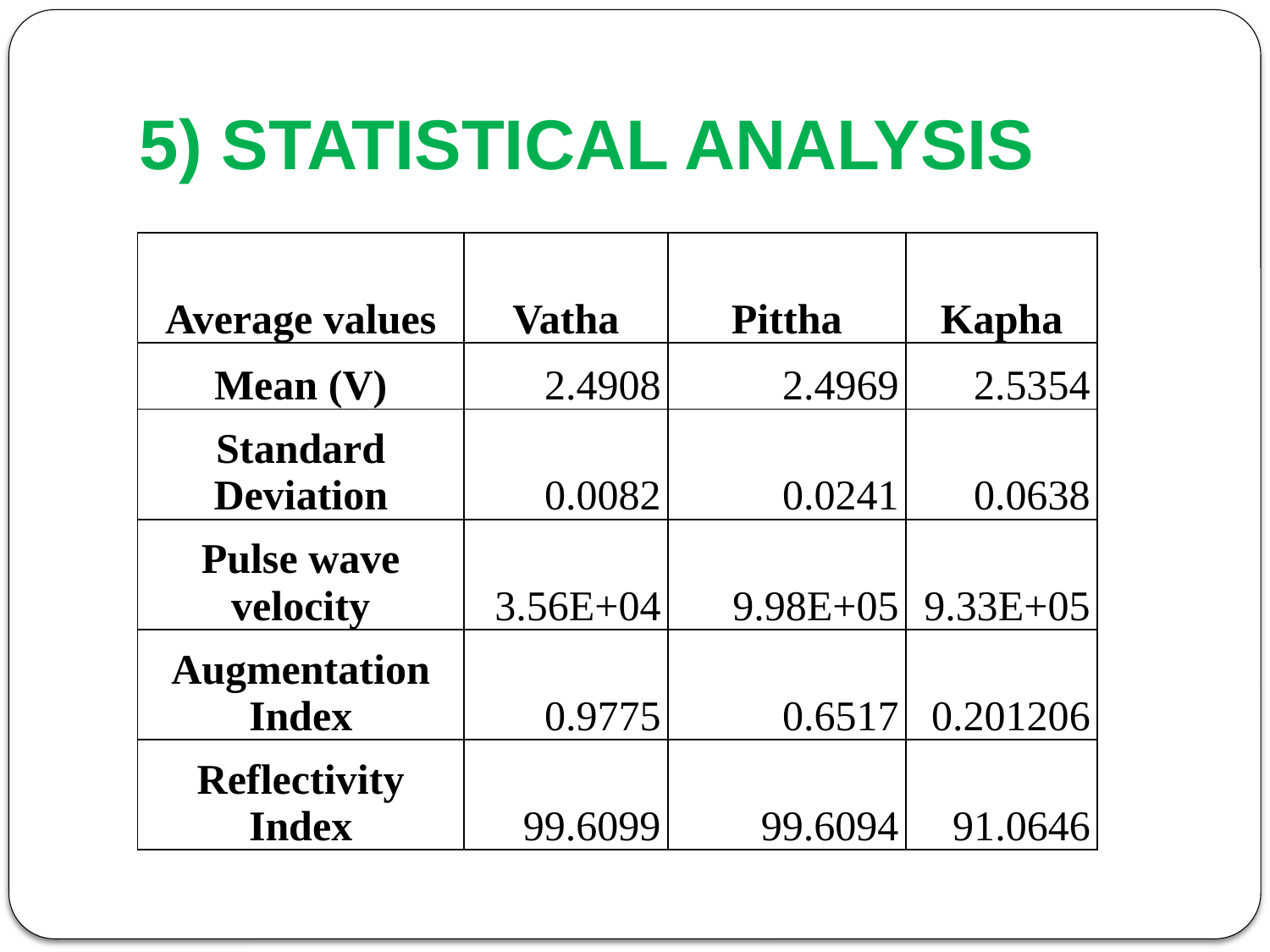

# 5) Statistical analysis
| Average values | Vatha | Pittha | Kapha |
| --- | --- | --- | --- |
| Mean (V) | 2.4908 | 2.4969 | 2.5354 |
| Standard Deviation | 0.0082 | 0.0241 | 0.0638 |
| Pulse wave velocity | 3.56E+04 | 9.98E+05 | 9.33E+05 |
| Augmentation Index | 0.9775 | 0.6517 | 0.201206 |
| Reflectivity Index | 99.6099 | 99.6094 | 91.0646 |